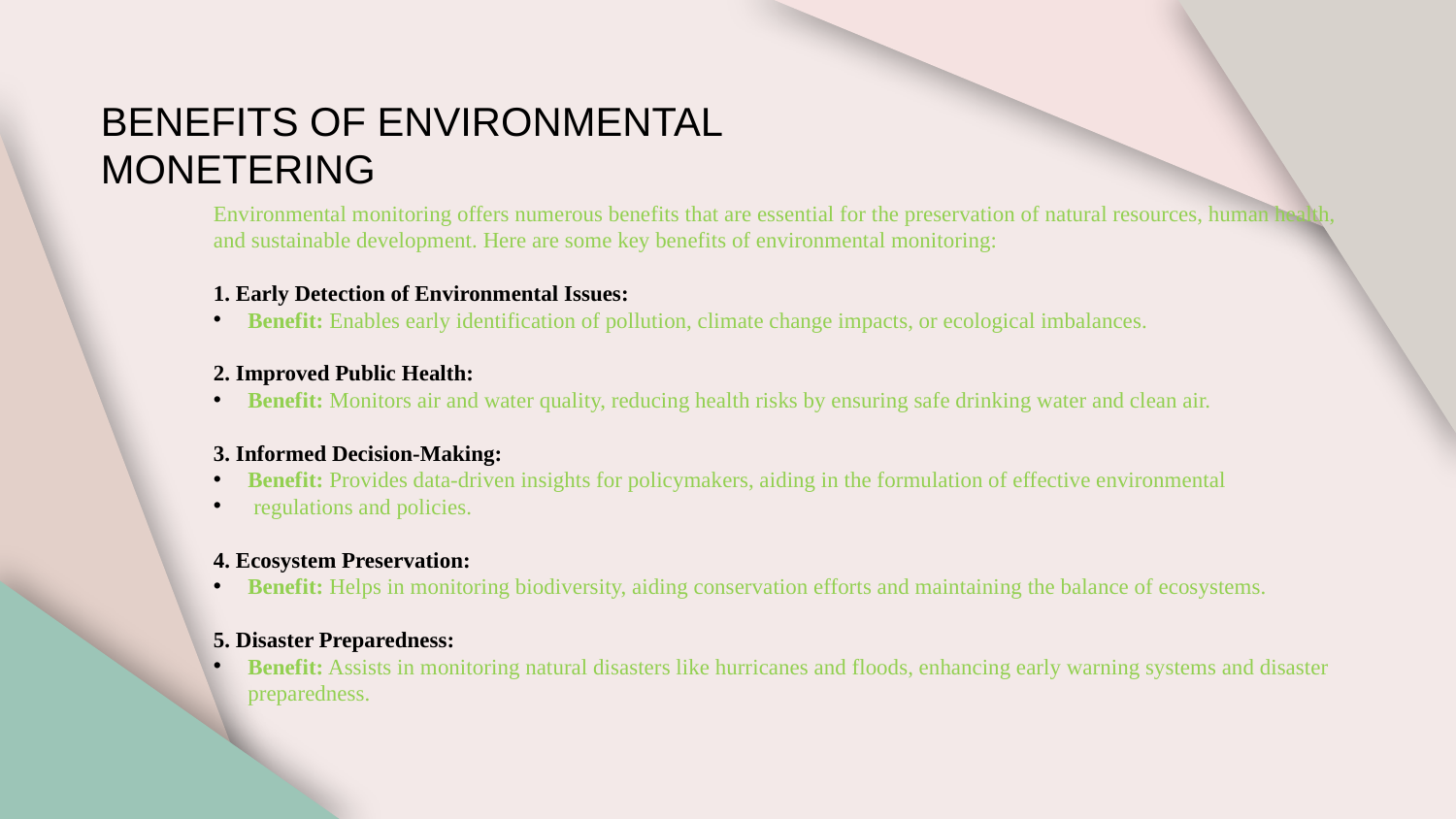

BENEFITS OF ENVIRONMENTAL MONETERING
Environmental monitoring offers numerous benefits that are essential for the preservation of natural resources, human health, and sustainable development. Here are some key benefits of environmental monitoring:

1. Early Detection of Environmental Issues:
Benefit: Enables early identification of pollution, climate change impacts, or ecological imbalances.

2. Improved Public Health:
Benefit: Monitors air and water quality, reducing health risks by ensuring safe drinking water and clean air.

3. Informed Decision-Making:
Benefit: Provides data-driven insights for policymakers, aiding in the formulation of effective environmental
 regulations and policies.

4. Ecosystem Preservation:
Benefit: Helps in monitoring biodiversity, aiding conservation efforts and maintaining the balance of ecosystems.

5. Disaster Preparedness:
Benefit: Assists in monitoring natural disasters like hurricanes and floods, enhancing early warning systems and disaster preparedness.